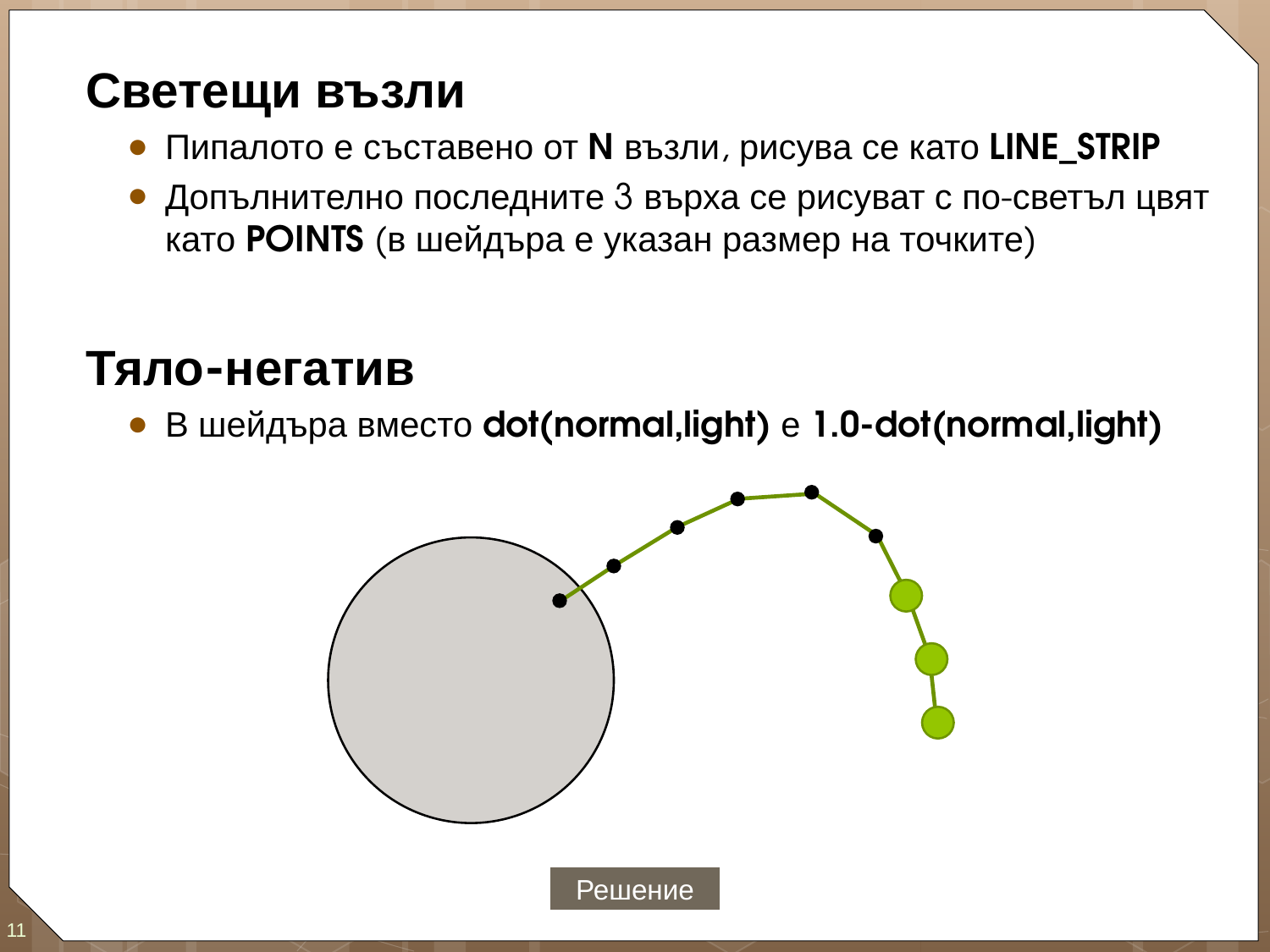

Светещи възли
Пипалото е съставено от N възли, рисува се като LINE_STRIP
Допълнително последните 3 върха се рисуват с по-светъл цвят като POINTS (в шейдъра е указан размер на точките)

Тяло-негатив
В шейдъра вместо dot(normal,light) е 1.0-dot(normal,light)

Решение